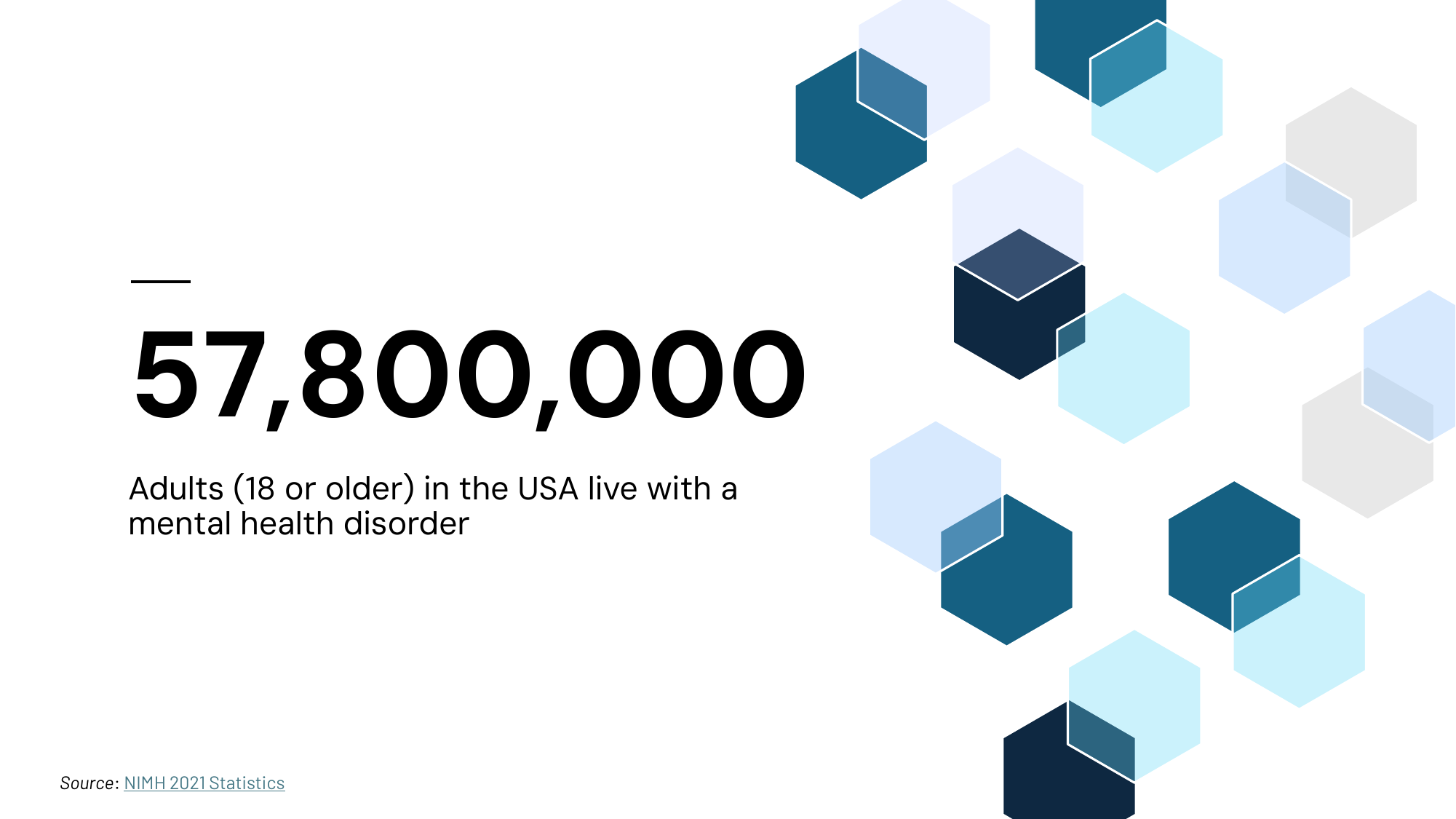

# 57,800,000
Adults (18 or older) in the USA live with a mental health disorder
Source: NIMH 2021 Statistics